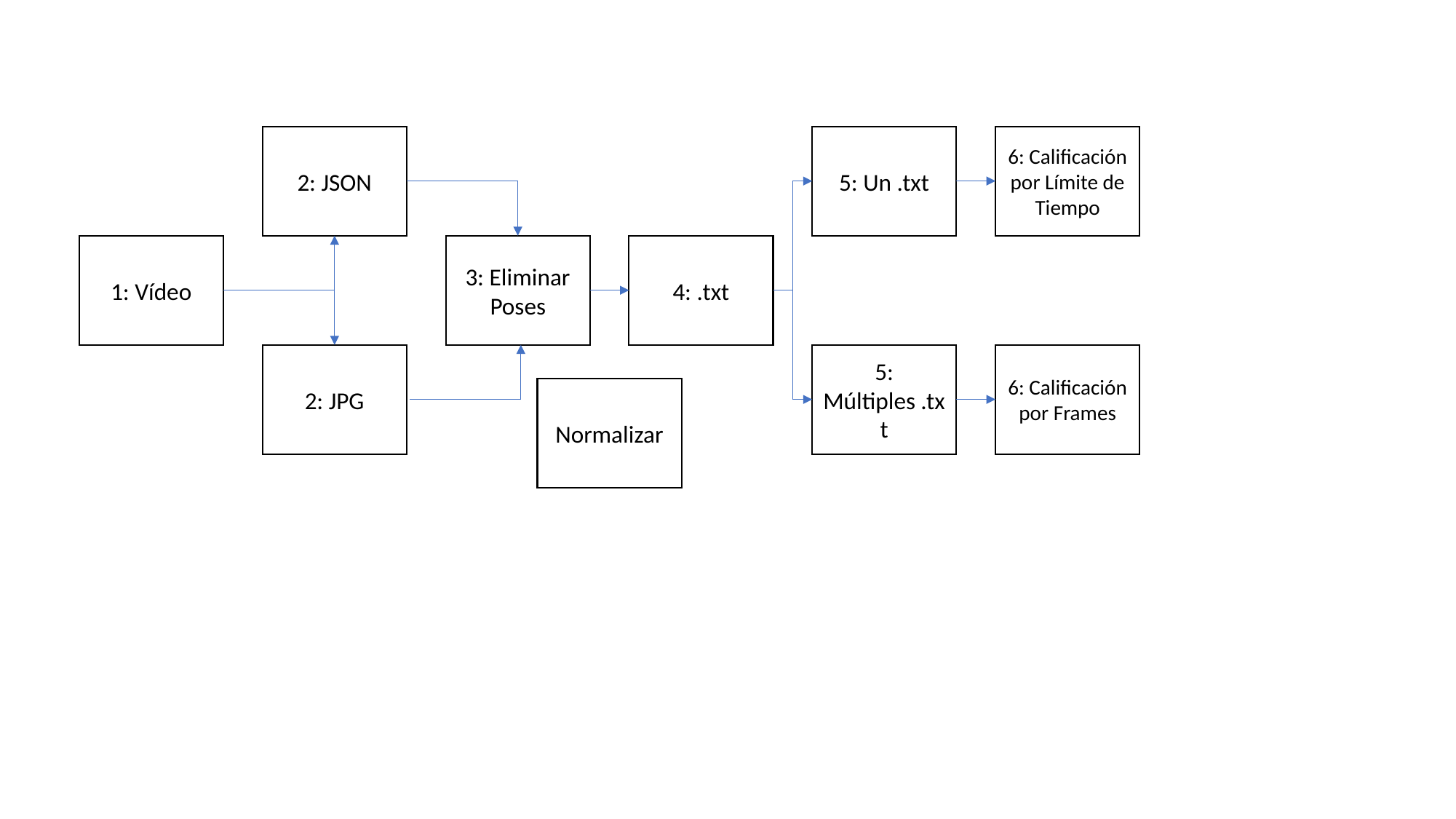

2: JSON
5: Un .txt
6: Calificación por Límite de Tiempo
1: Vídeo
3: Eliminar Poses
4: .txt
2: JPG
5: Múltiples .txt
6: Calificación por Frames
Normalizar